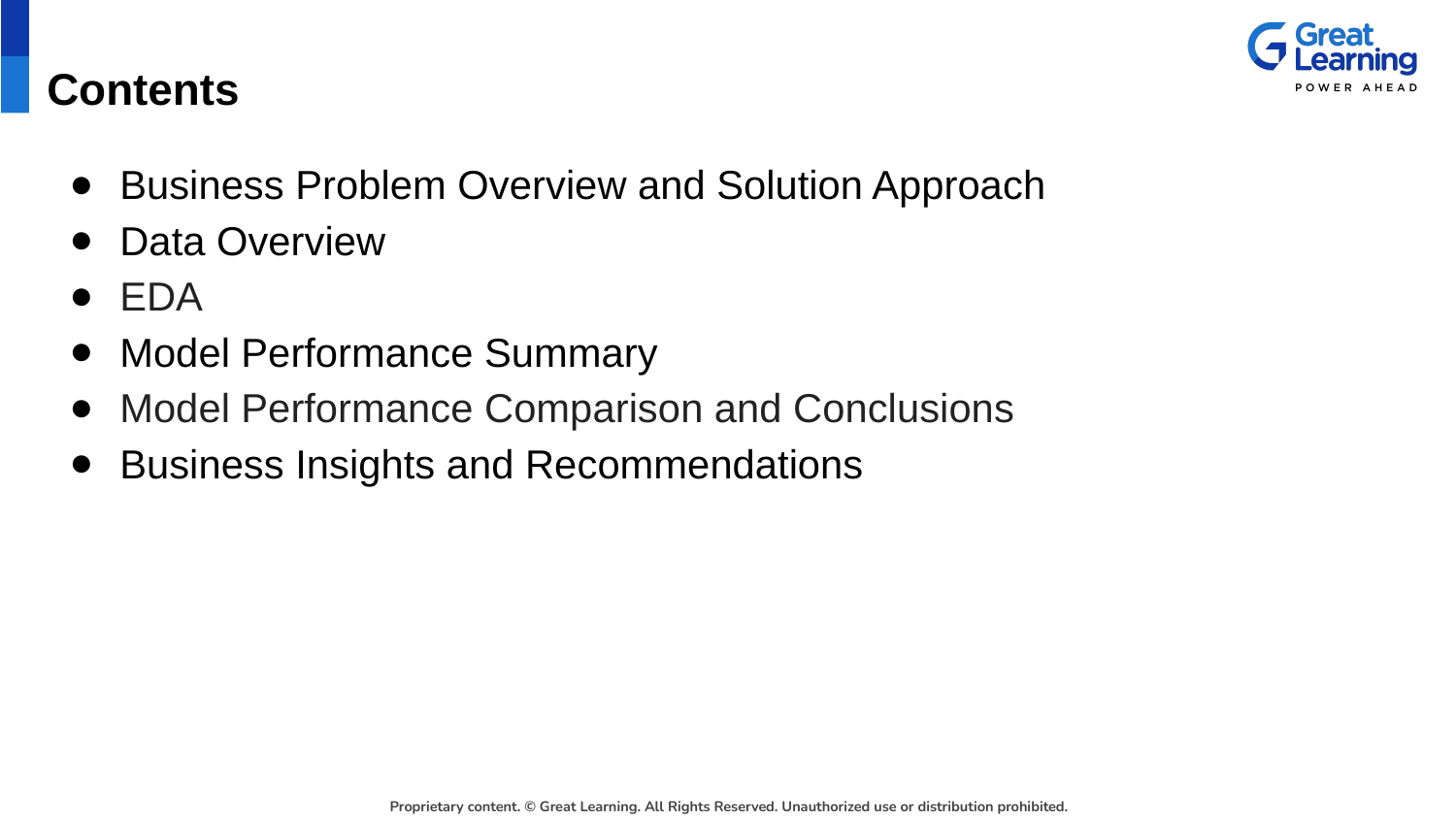

# Contents
Business Problem Overview and Solution Approach
Data Overview
EDA
Model Performance Summary
Model Performance Comparison and Conclusions
Business Insights and Recommendations